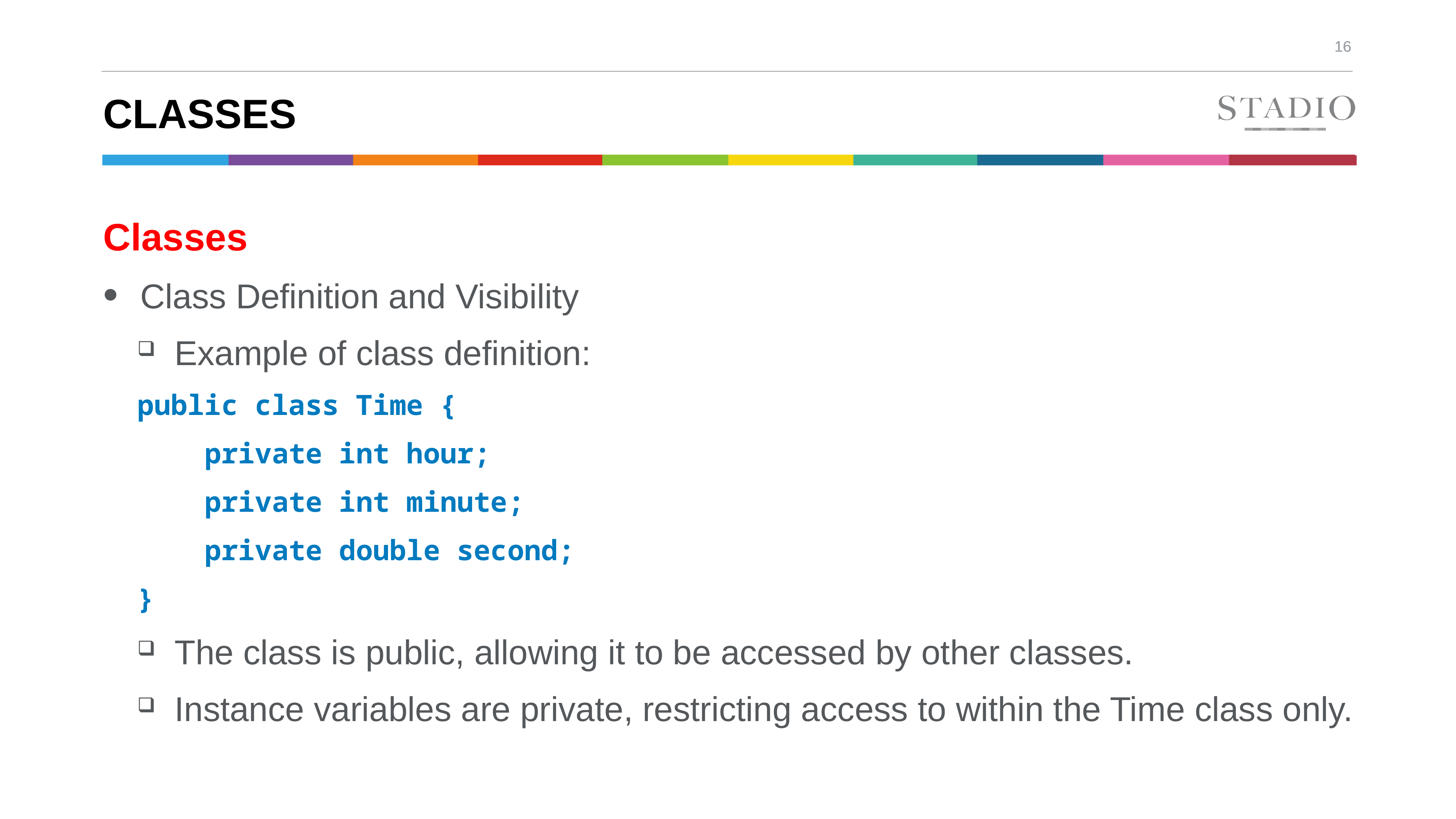

# Classes

Classes
Class Definition and Visibility
Example of class definition:
public class Time {
    private int hour;
    private int minute;
    private double second;
}
The class is public, allowing it to be accessed by other classes.
Instance variables are private, restricting access to within the Time class only.